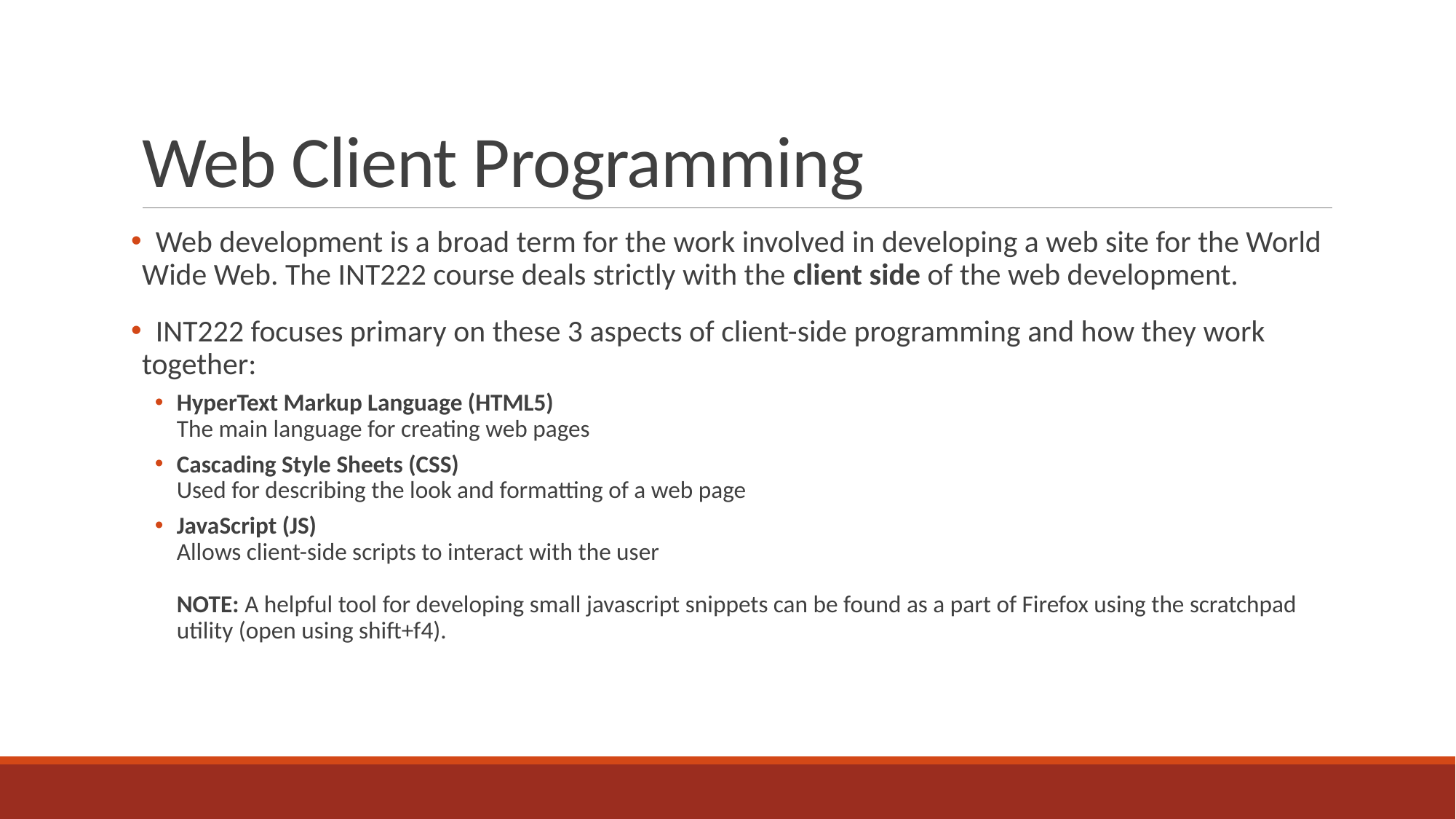

# Web Client Programming
  Web development is a broad term for the work involved in developing a web site for the World Wide Web. The INT222 course deals strictly with the client side of the web development.
  INT222 focuses primary on these 3 aspects of client-side programming and how they work together:
HyperText Markup Language (HTML5)
The main language for creating web pages
Cascading Style Sheets (CSS)
Used for describing the look and formatting of a web page
JavaScript (JS)
Allows client-side scripts to interact with the user
NOTE: A helpful tool for developing small javascript snippets can be found as a part of Firefox using the scratchpad utility (open using shift+f4).